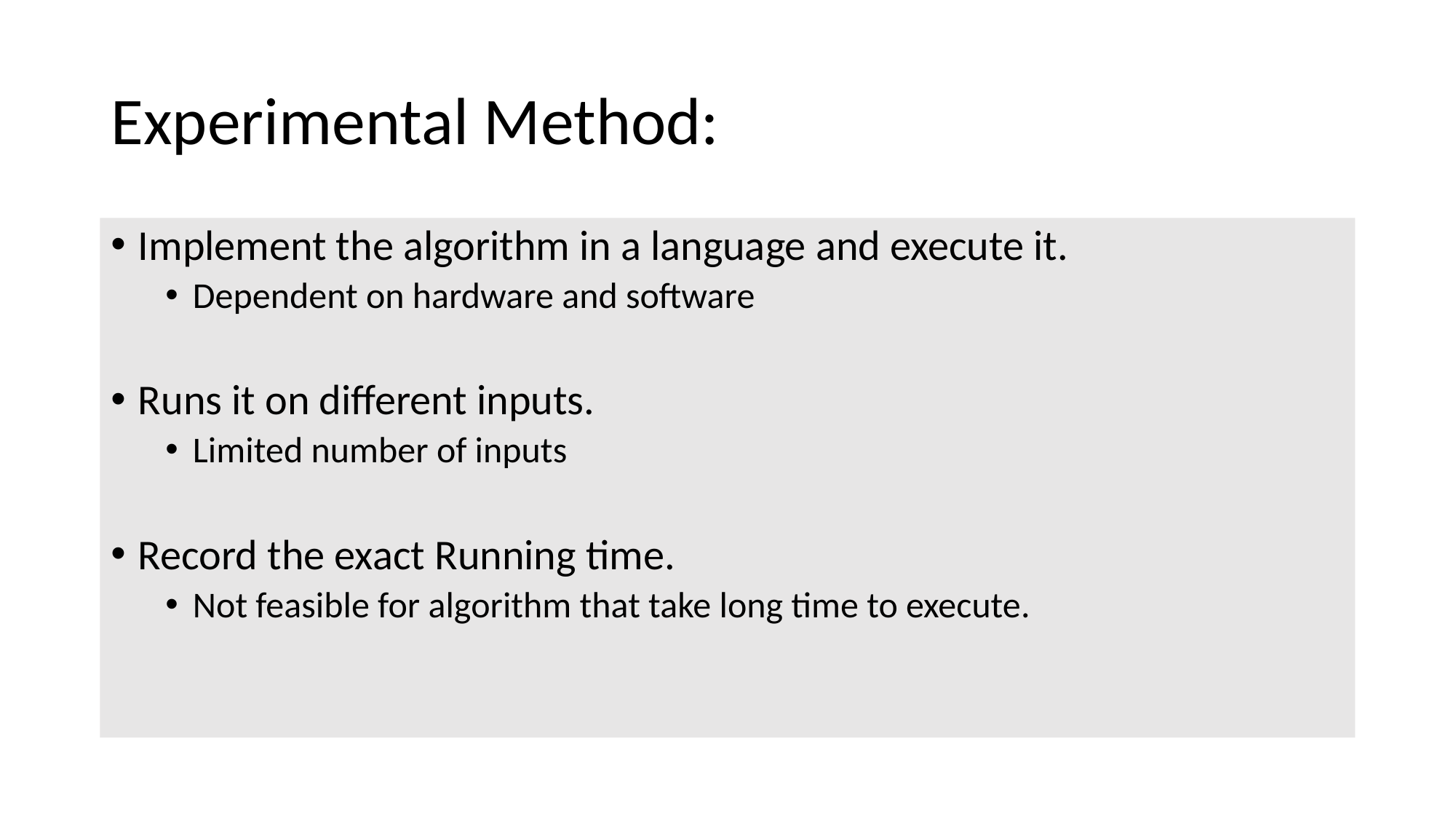

# Experimental Method:
Implement the algorithm in a language and execute it.
Dependent on hardware and software

Runs it on different inputs.
Limited number of inputs

Record the exact Running time.
Not feasible for algorithm that take long time to execute.